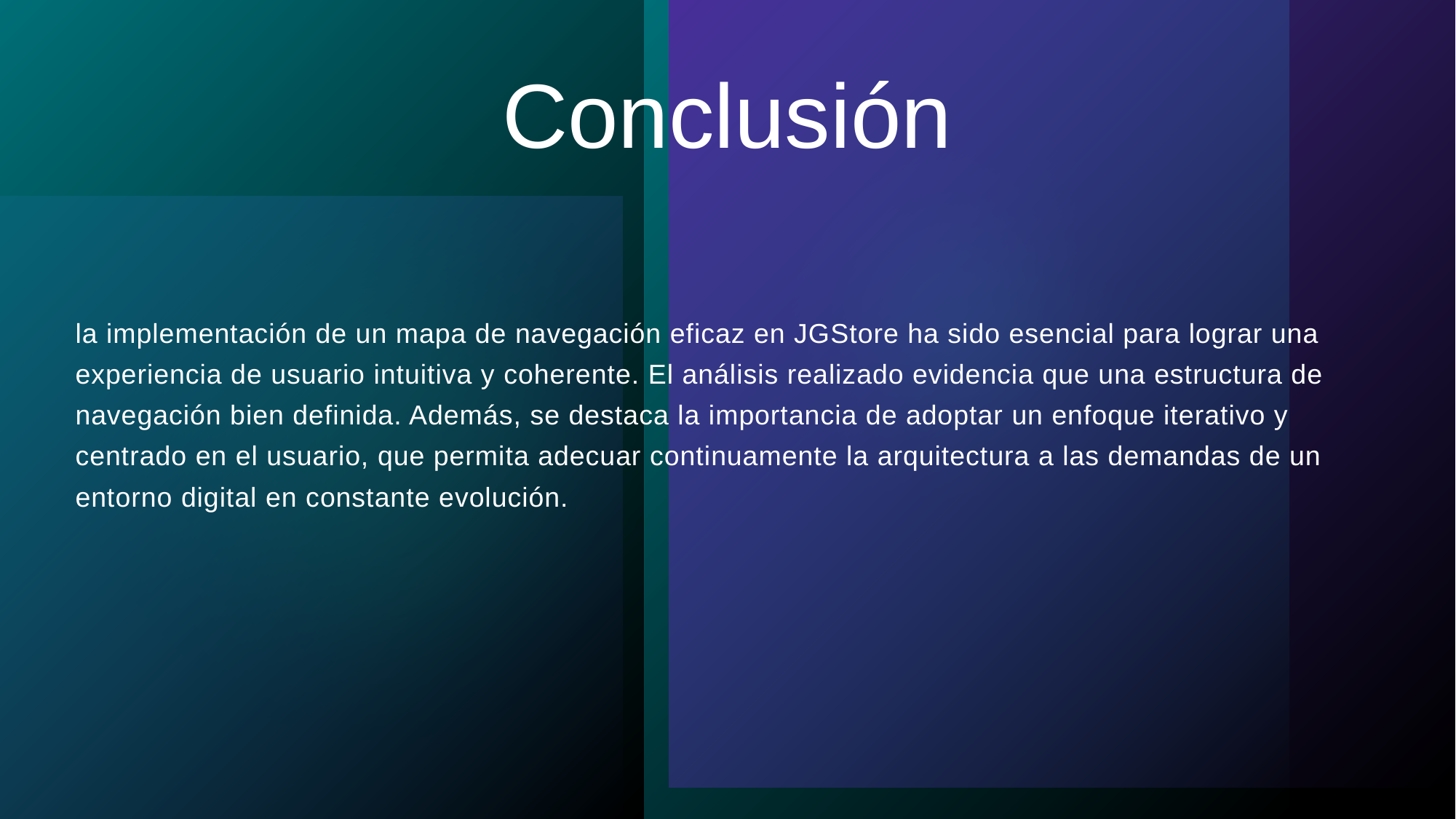

# Conclusión
la implementación de un mapa de navegación eficaz en JGStore ha sido esencial para lograr una experiencia de usuario intuitiva y coherente. El análisis realizado evidencia que una estructura de navegación bien definida. Además, se destaca la importancia de adoptar un enfoque iterativo y centrado en el usuario, que permita adecuar continuamente la arquitectura a las demandas de un entorno digital en constante evolución.